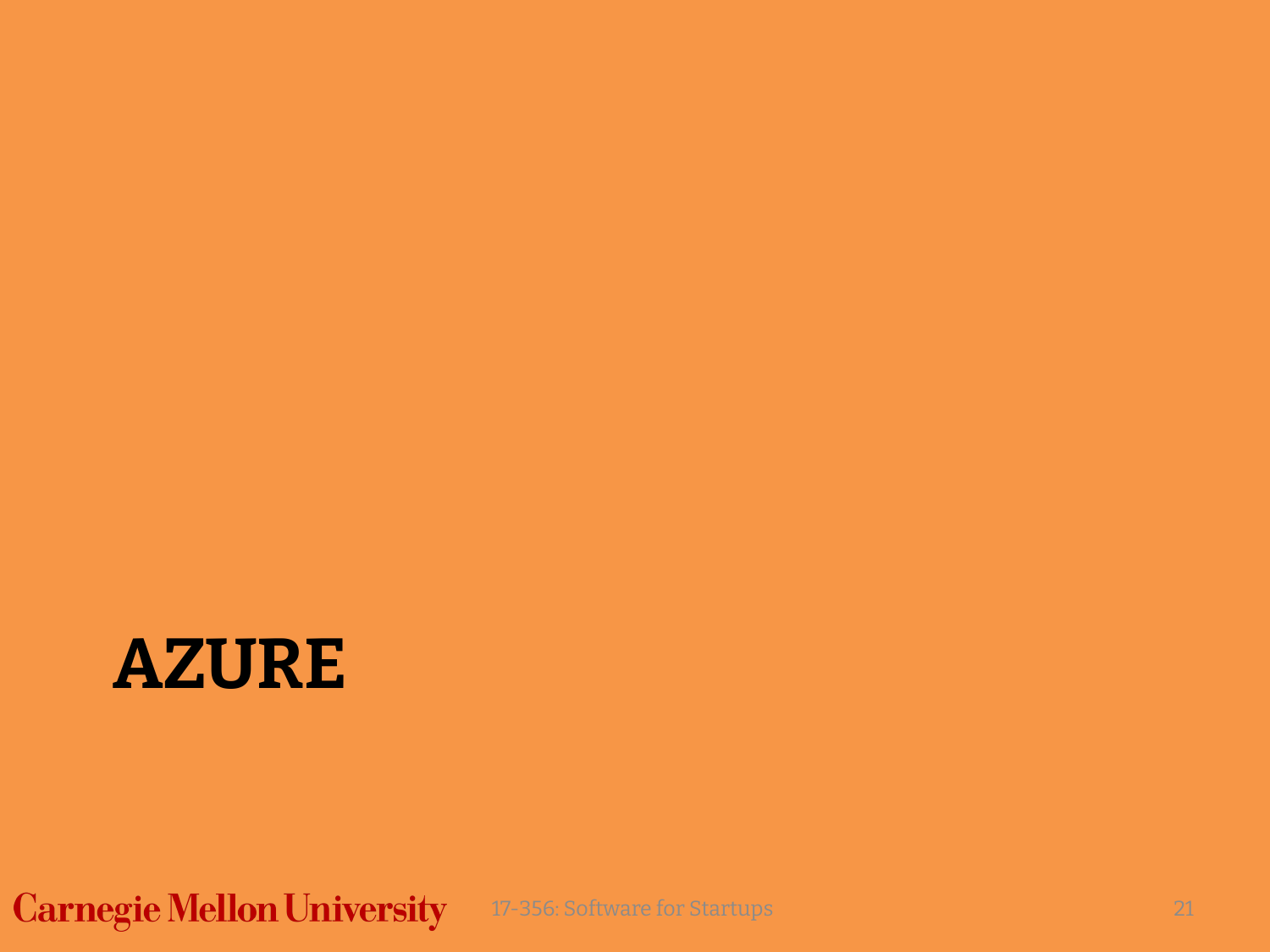

# Azure
17-356: Software for Startups
21